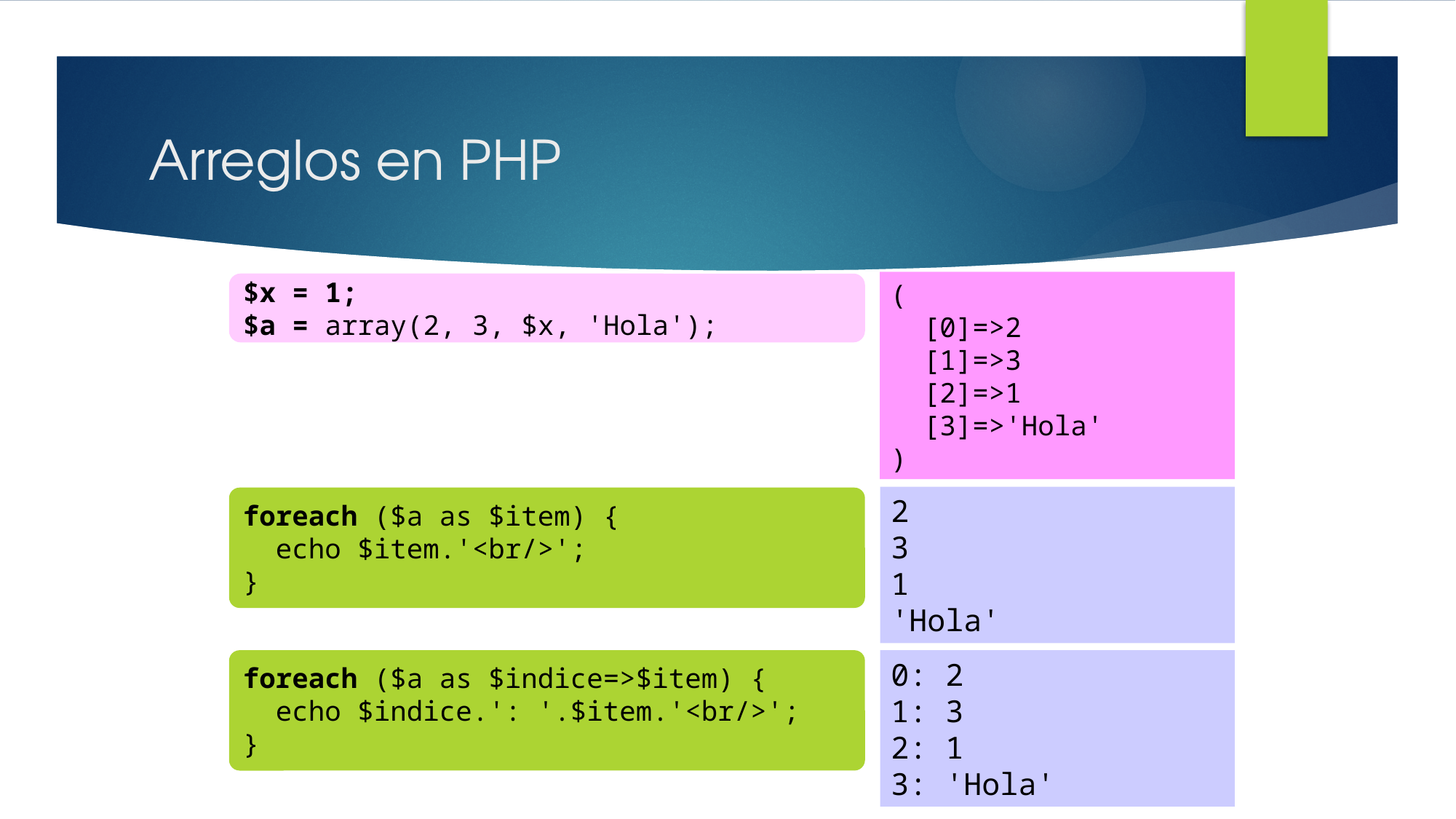

# Arreglos en PHP
(
  [0]=>2
  [1]=>3
  [2]=>1
  [3]=>'Hola'
)
$x = 1;
$a = array(2, 3, $x, 'Hola');
2
3
1
'Hola'
foreach ($a as $item) {
  echo $item.'<br/>';
}
foreach ($a as $indice=>$item) {
  echo $indice.': '.$item.'<br/>';
}
0: 2
1: 3
2: 1
3: 'Hola'